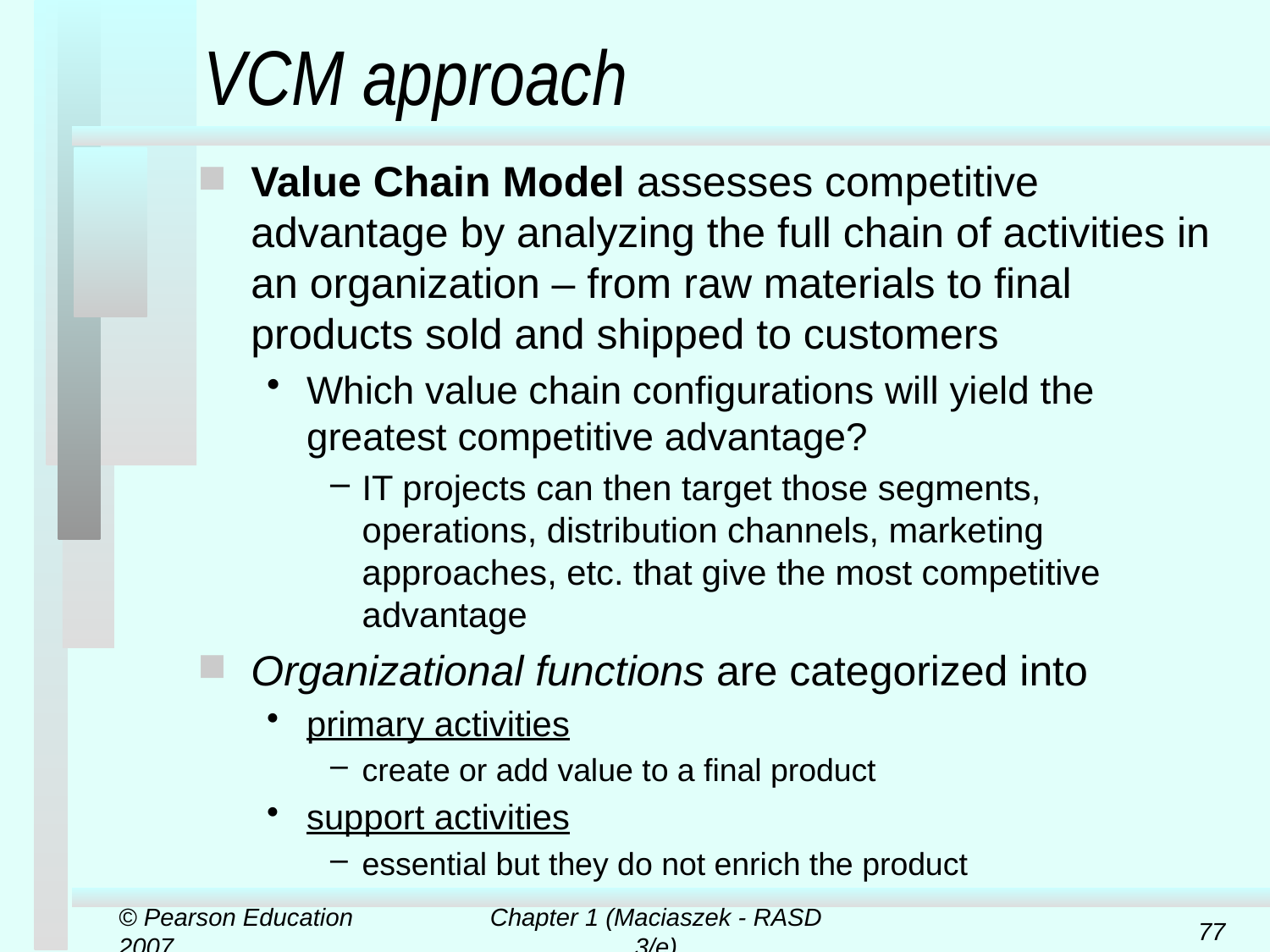

# VCM approach
Value Chain Model assesses competitive advantage by analyzing the full chain of activities in an organization – from raw materials to final products sold and shipped to customers
Which value chain configurations will yield the greatest competitive advantage?
IT projects can then target those segments, operations, distribution channels, marketing approaches, etc. that give the most competitive advantage
Organizational functions are categorized into
primary activities
create or add value to a final product
support activities
essential but they do not enrich the product
© Pearson Education 2007
Chapter 1 (Maciaszek - RASD 3/e)
77